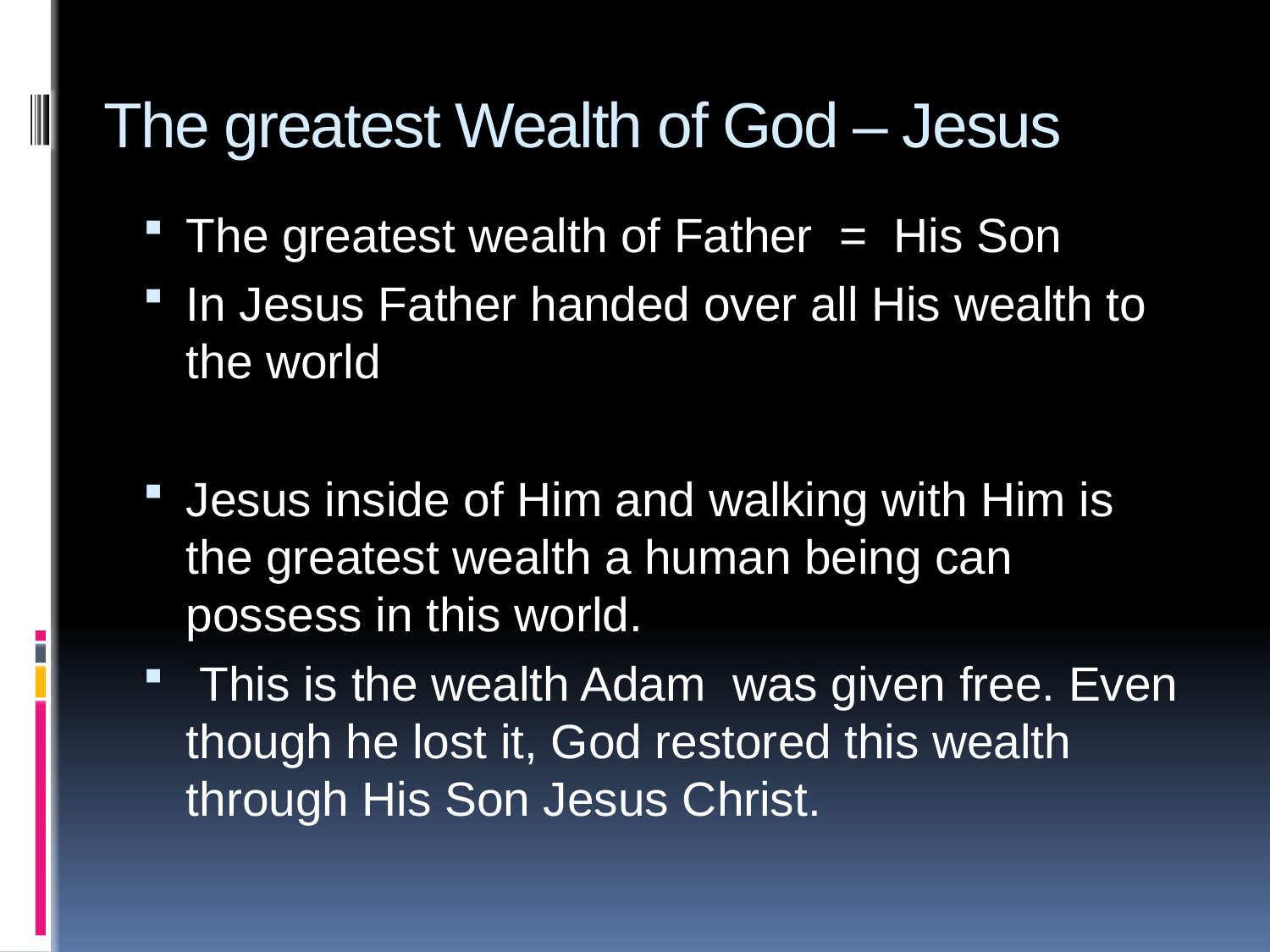

# The greatest Wealth of God – Jesus
The greatest wealth of Father  =  His Son
In Jesus Father handed over all His wealth to the world

Jesus inside of Him and walking with Him is the greatest wealth a human being can possess in this world.
 This is the wealth Adam  was given free. Even though he lost it, God restored this wealth through His Son Jesus Christ.